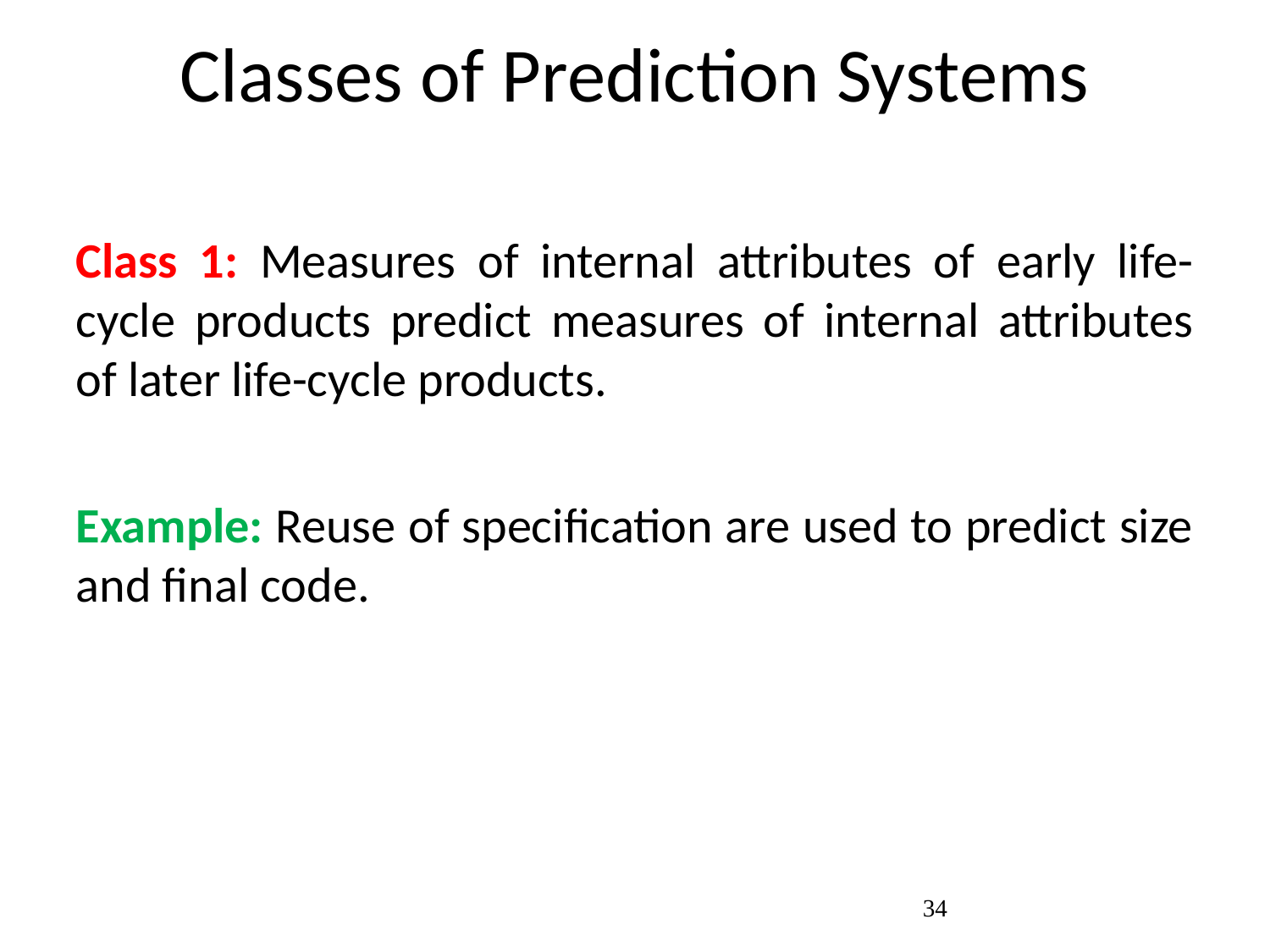

# Classes of Prediction Systems
Class 1: Measures of internal attributes of early life-cycle products predict measures of internal attributes of later life-cycle products.

Example: Reuse of specification are used to predict size and final code.
34